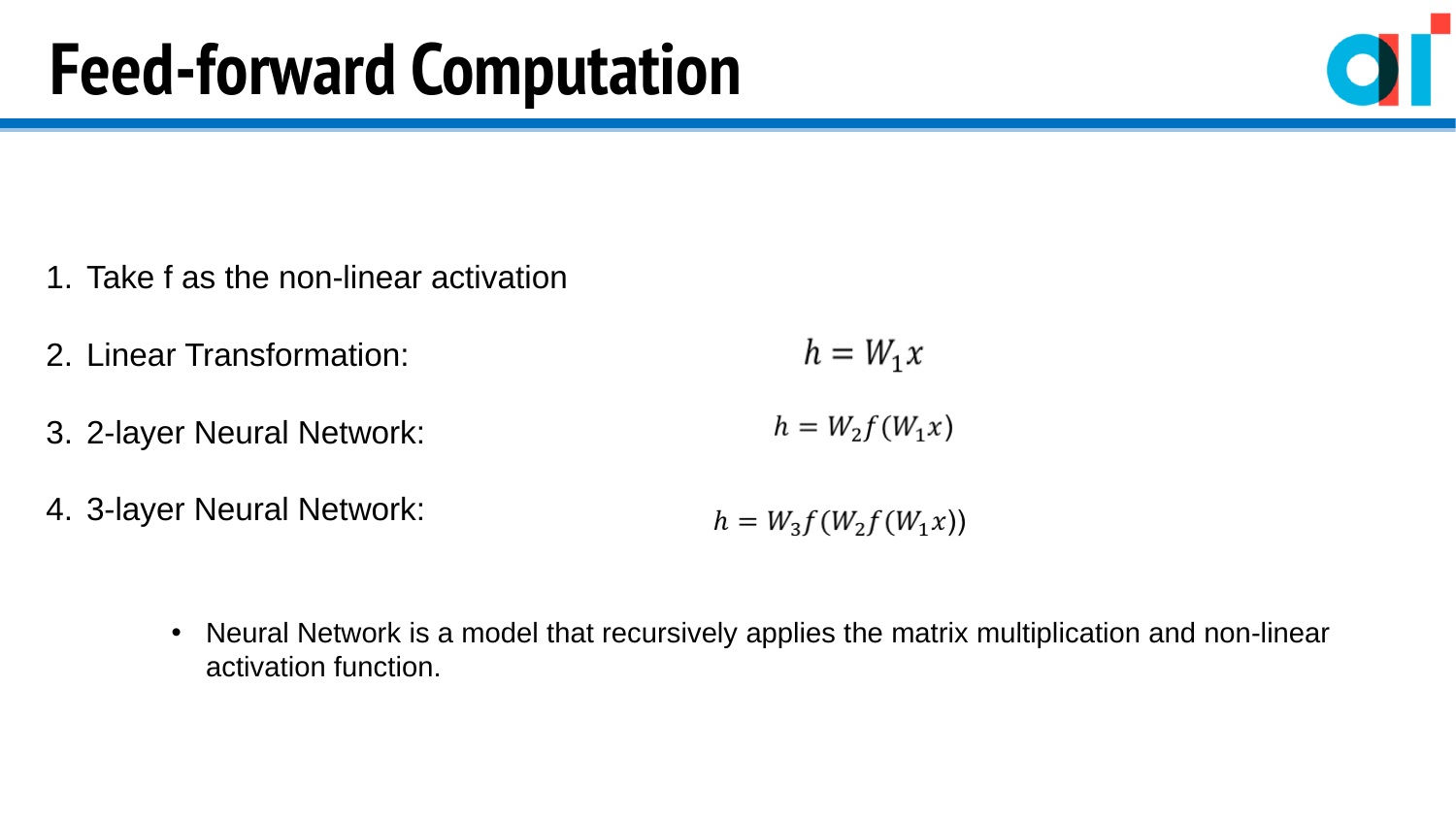

Feed-forward Computation

Take f as the non-linear activation

Linear Transformation:

2-layer Neural Network:

3-layer Neural Network:

Neural Network is a model that recursively applies the matrix multiplication and non-linear activation function.